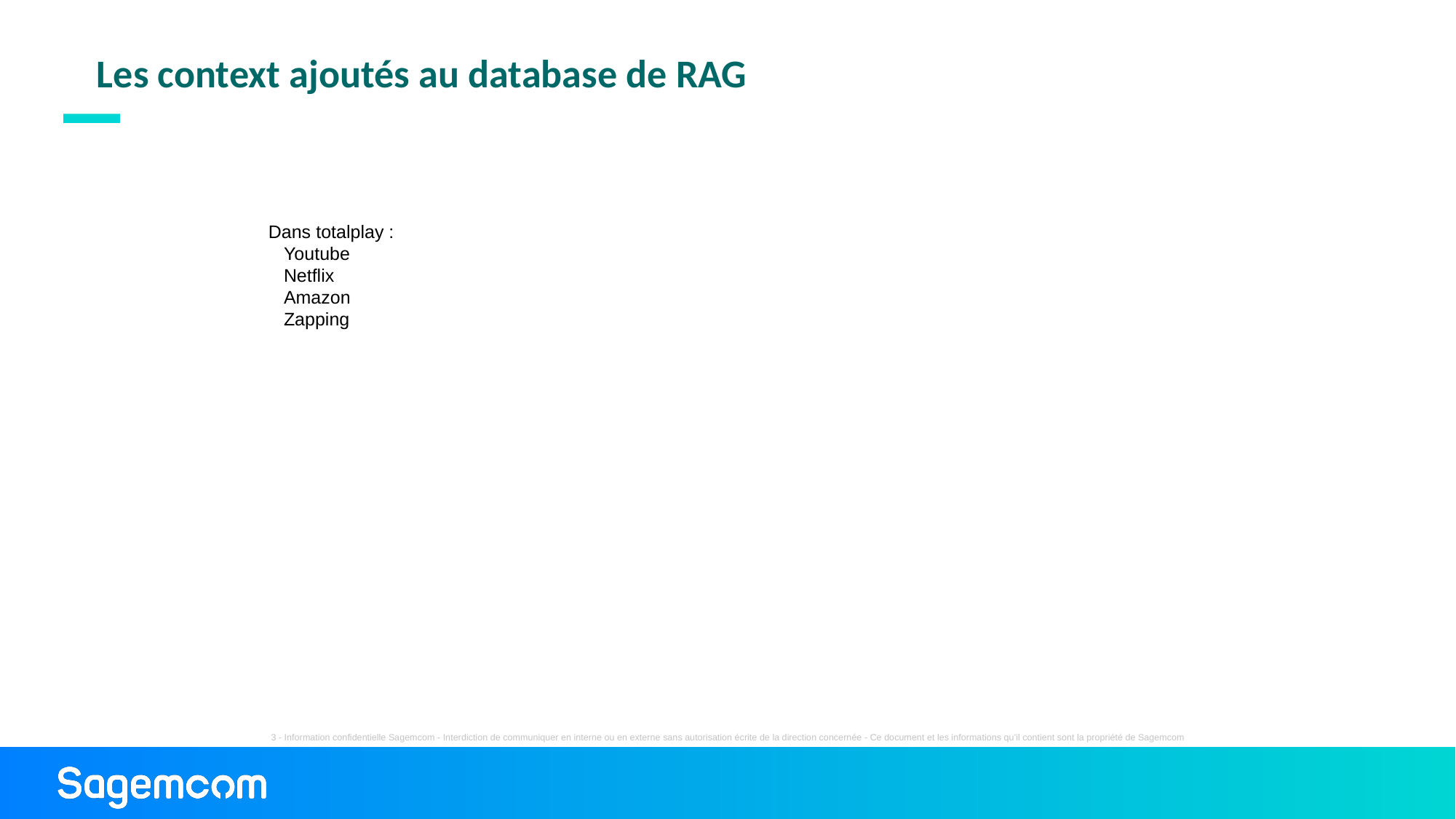

22
Les context ajoutés au database de RAG
Dans totalplay :
   Youtube
   Netflix
   Amazon
   Zapping